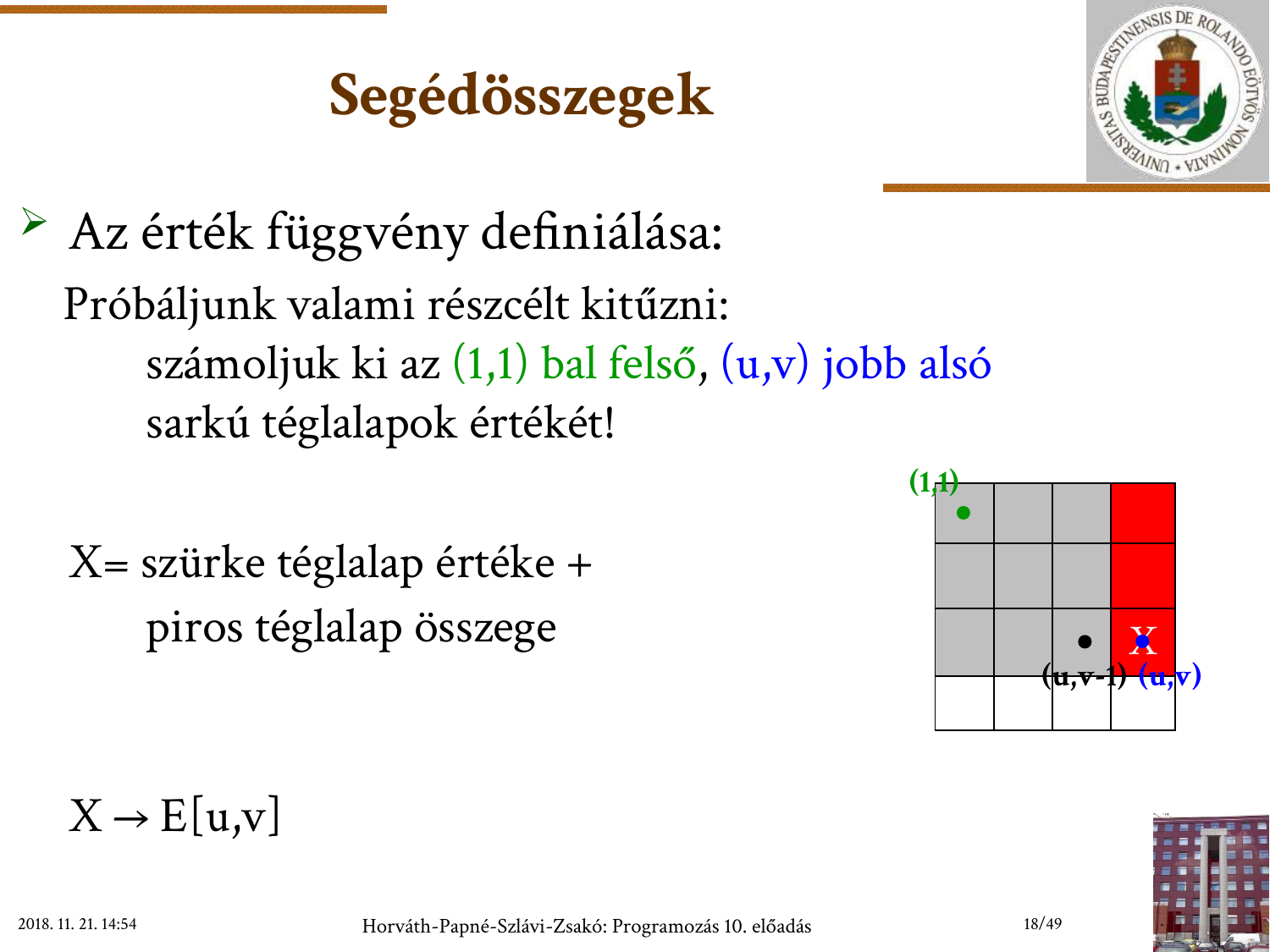

# Segédösszegek
Az érték függvény definiálása:
    Próbáljunk valami részcélt kitűzni:
	számoljuk ki az (1,1) bal felső, (u,v) jobb alsó
	sarkú téglalapok értékét!
(1,1)

|  |  |  |  |
| --- | --- | --- | --- |
|  |  |  |  |
|  |  |  | X |
|  |  |  |  |
|  |  |  |  |
| --- | --- | --- | --- |
|  |  |  |  |
|  |  |  | X |
|  |  |  |  |
| X= szürke téglalap értéke + piros téglalap összege |
| --- |

(u,v)

(u,v-1)
X → E[u,v]
2018. 11. 21. 14:54
Horváth-Papné-Szlávi-Zsakó: Programozás 10. előadás
18/49